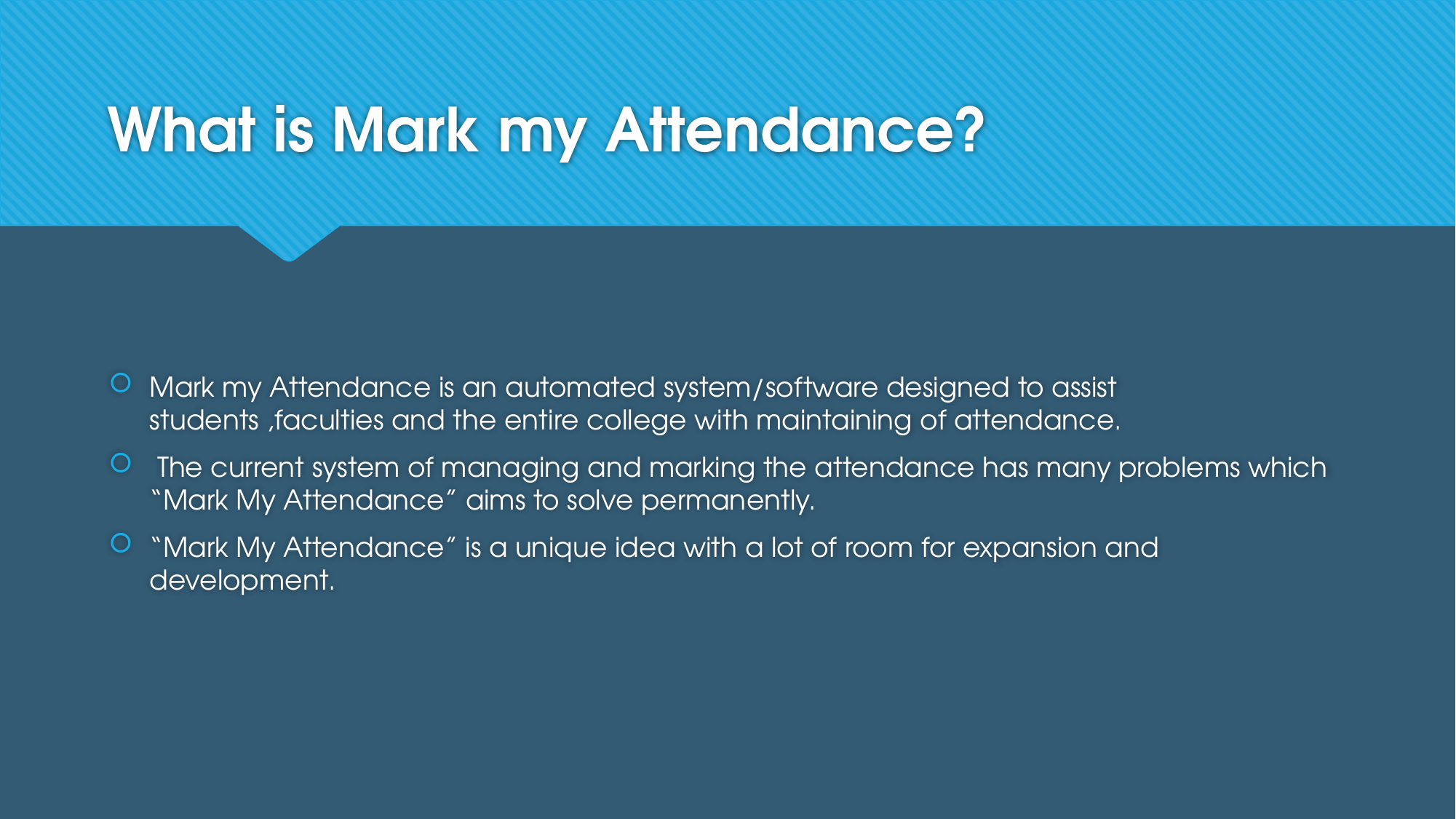

# What is Mark my Attendance?
Mark my Attendance is an automated system/software designed to assist students ,faculties and the entire college with maintaining of attendance.
 The current system of managing and marking the attendance has many problems which “Mark My Attendance” aims to solve permanently.
“Mark My Attendance” is a unique idea with a lot of room for expansion and development.